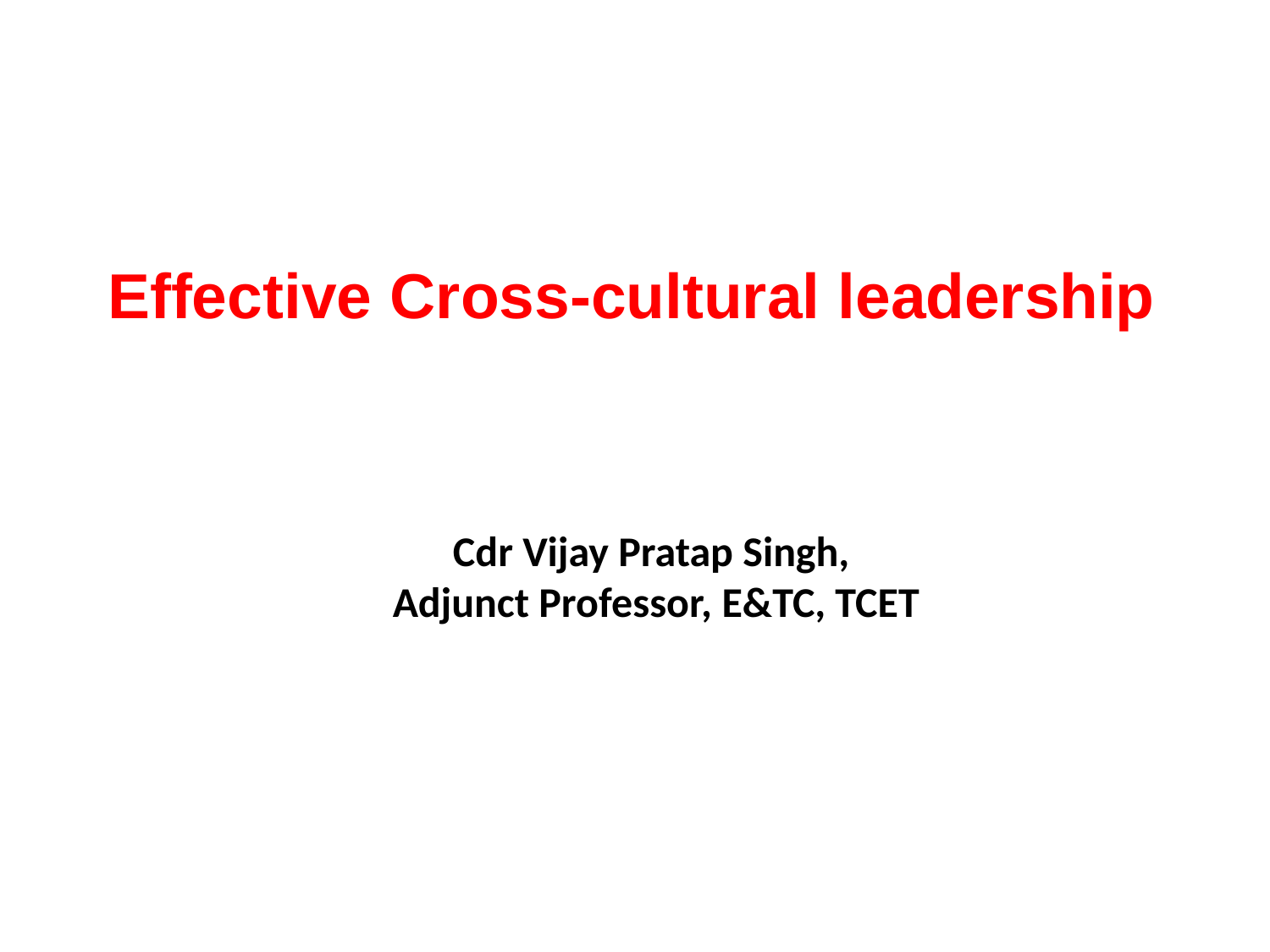

Effective Cross-cultural leadership
Cdr Vijay Pratap Singh,
Adjunct Professor, E&TC, TCET